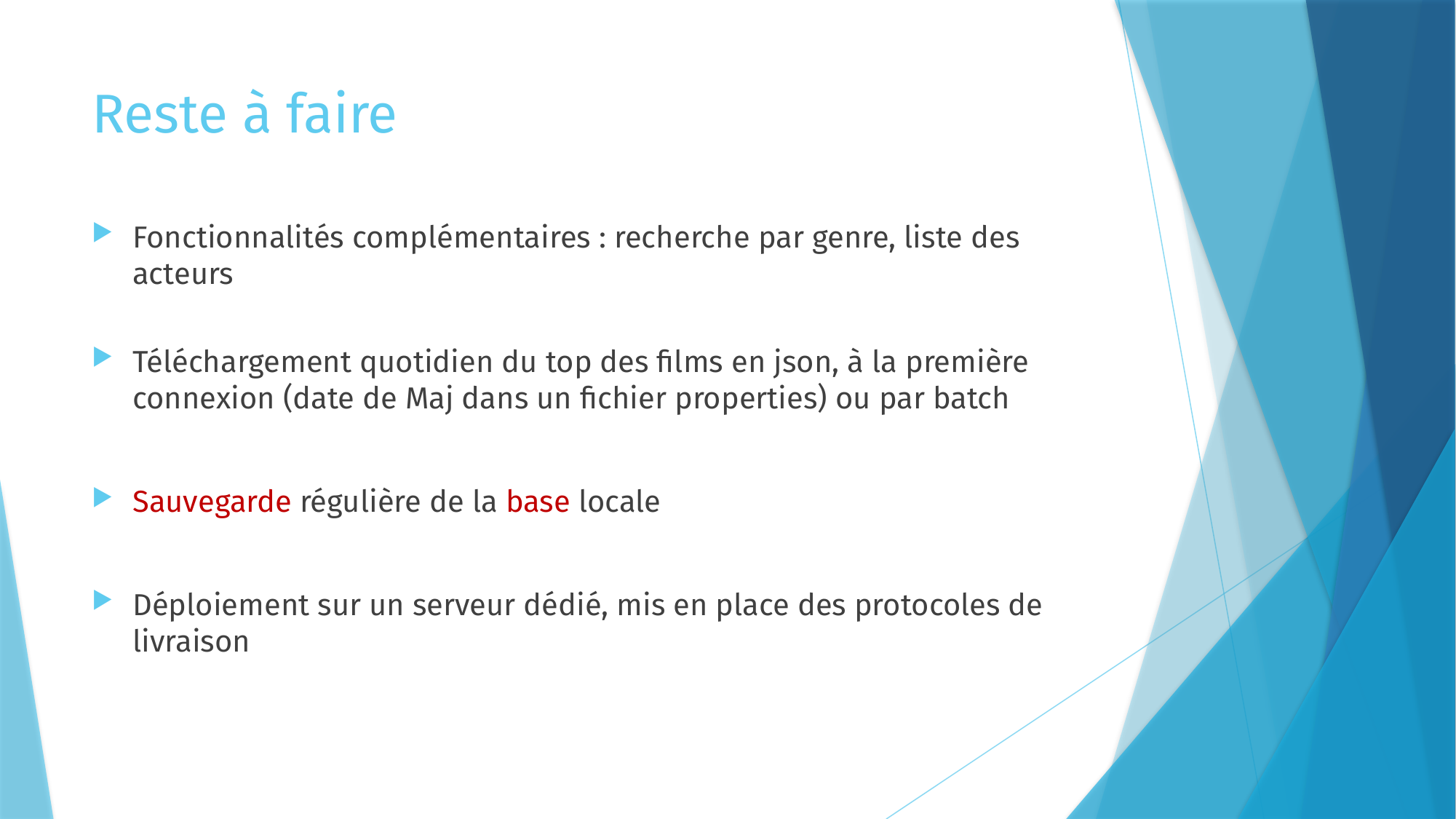

# Reste à faire
Fonctionnalités complémentaires : recherche par genre, liste des acteurs
Téléchargement quotidien du top des films en json, à la première connexion (date de Maj dans un fichier properties) ou par batch

Sauvegarde régulière de la base locale

Déploiement sur un serveur dédié, mis en place des protocoles de livraison
16